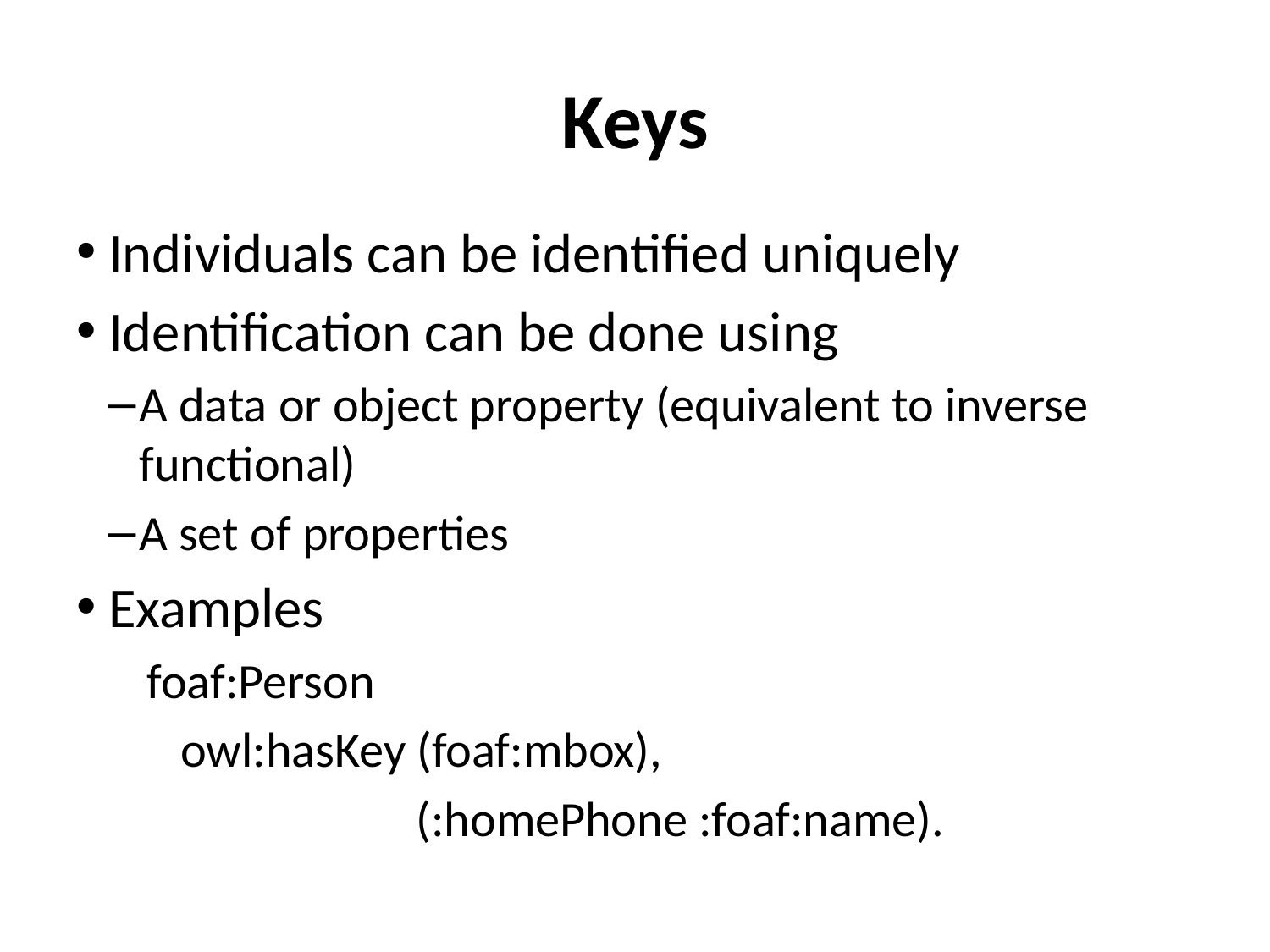

# Keys
Individuals can be identified uniquely
Identification can be done using
A data or object property (equivalent to inverse functional)
A set of properties
Examples
foaf:Person
   owl:hasKey (foaf:mbox),
                        (:homePhone :foaf:name).